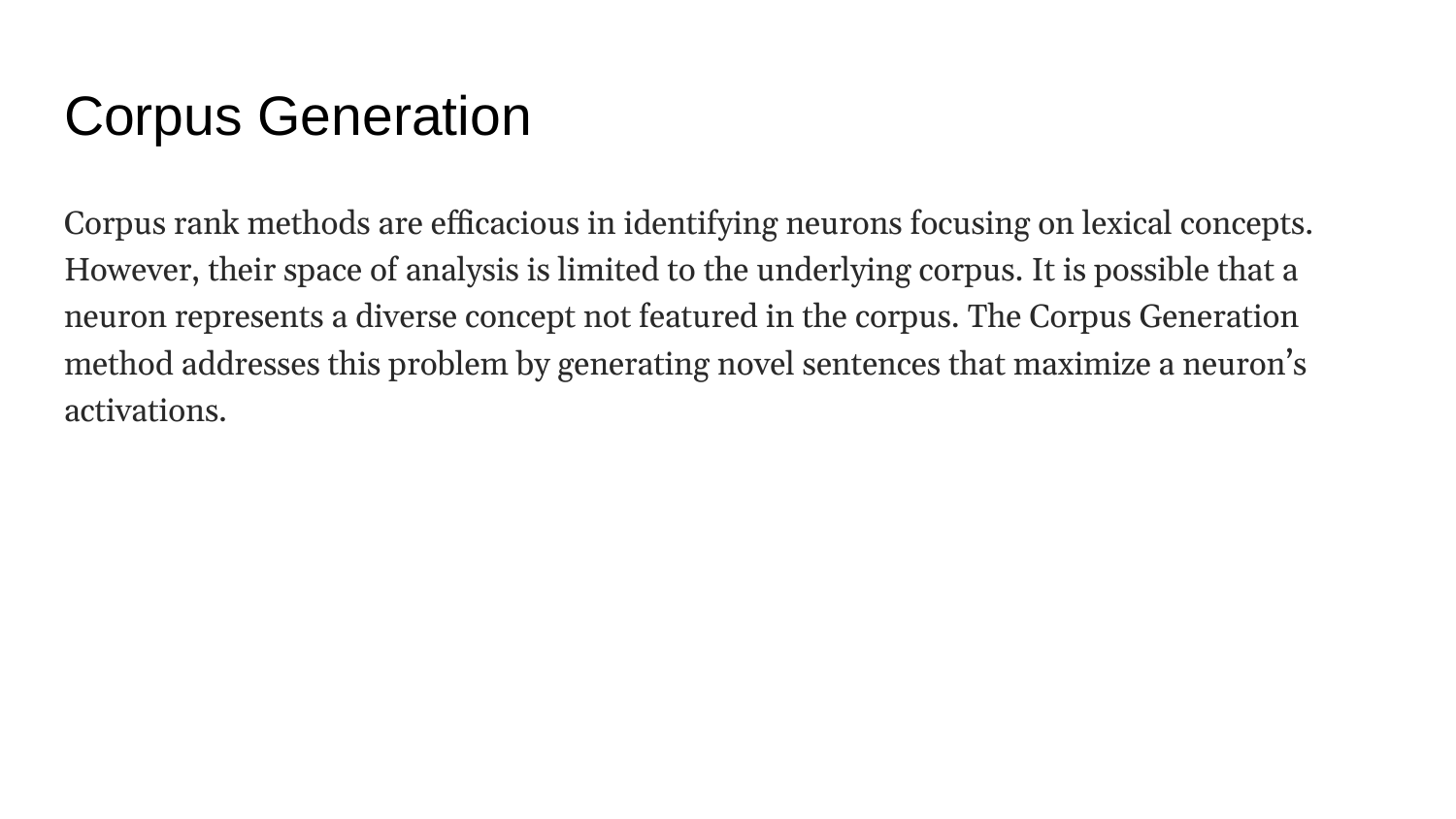

# Corpus Generation
Corpus rank methods are efficacious in identifying neurons focusing on lexical concepts. However, their space of analysis is limited to the underlying corpus. It is possible that a neuron represents a diverse concept not featured in the corpus. The Corpus Generation method addresses this problem by generating novel sentences that maximize a neuron’s activations.